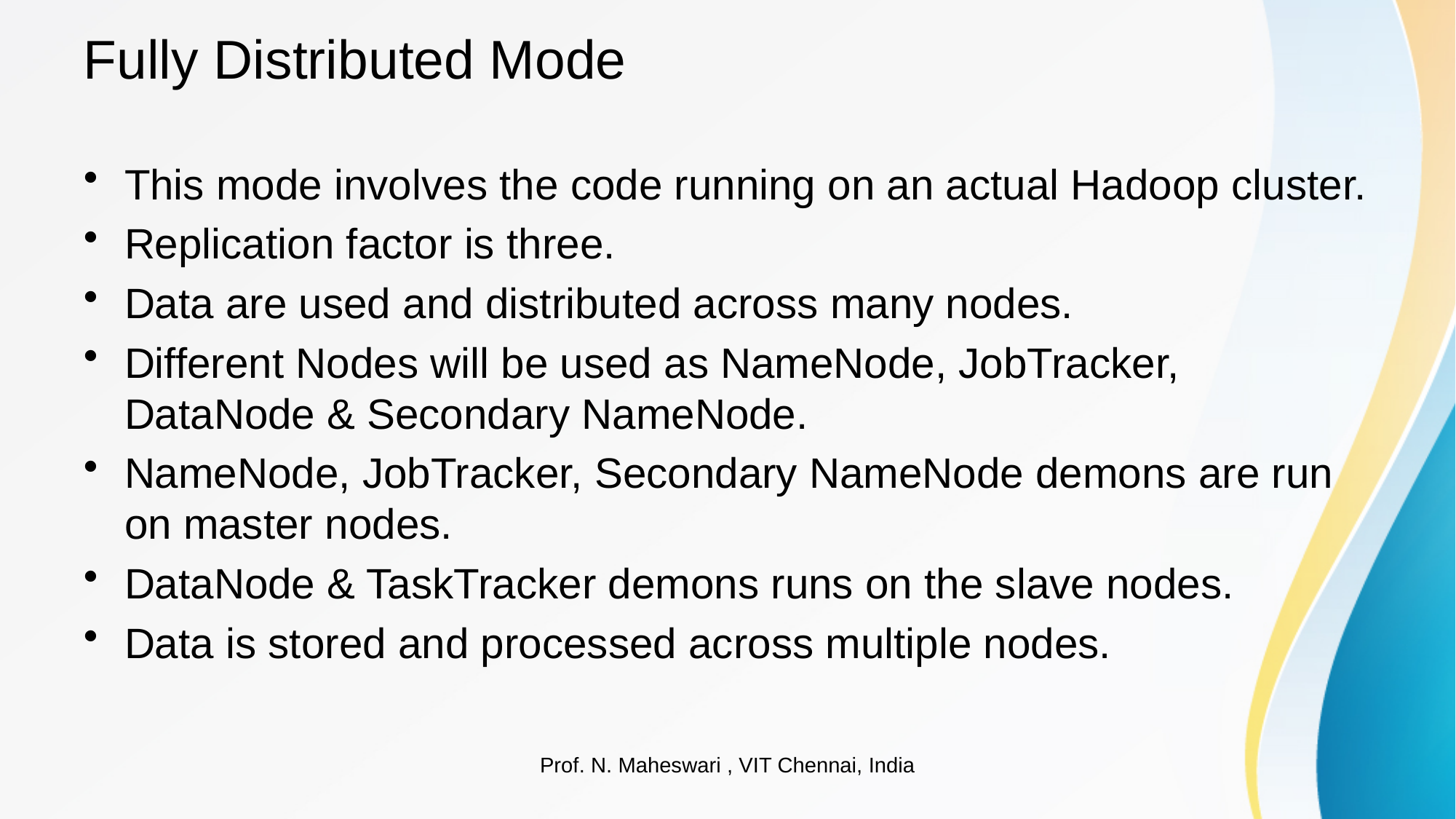

# Fully Distributed Mode

This mode involves the code running on an actual Hadoop cluster.
Replication factor is three.
Data are used and distributed across many nodes.
Different Nodes will be used as NameNode, JobTracker, DataNode & Secondary NameNode.
NameNode, JobTracker, Secondary NameNode demons are run on master nodes.
DataNode & TaskTracker demons runs on the slave nodes.
Data is stored and processed across multiple nodes.
Prof. N. Maheswari , VIT Chennai, India
21